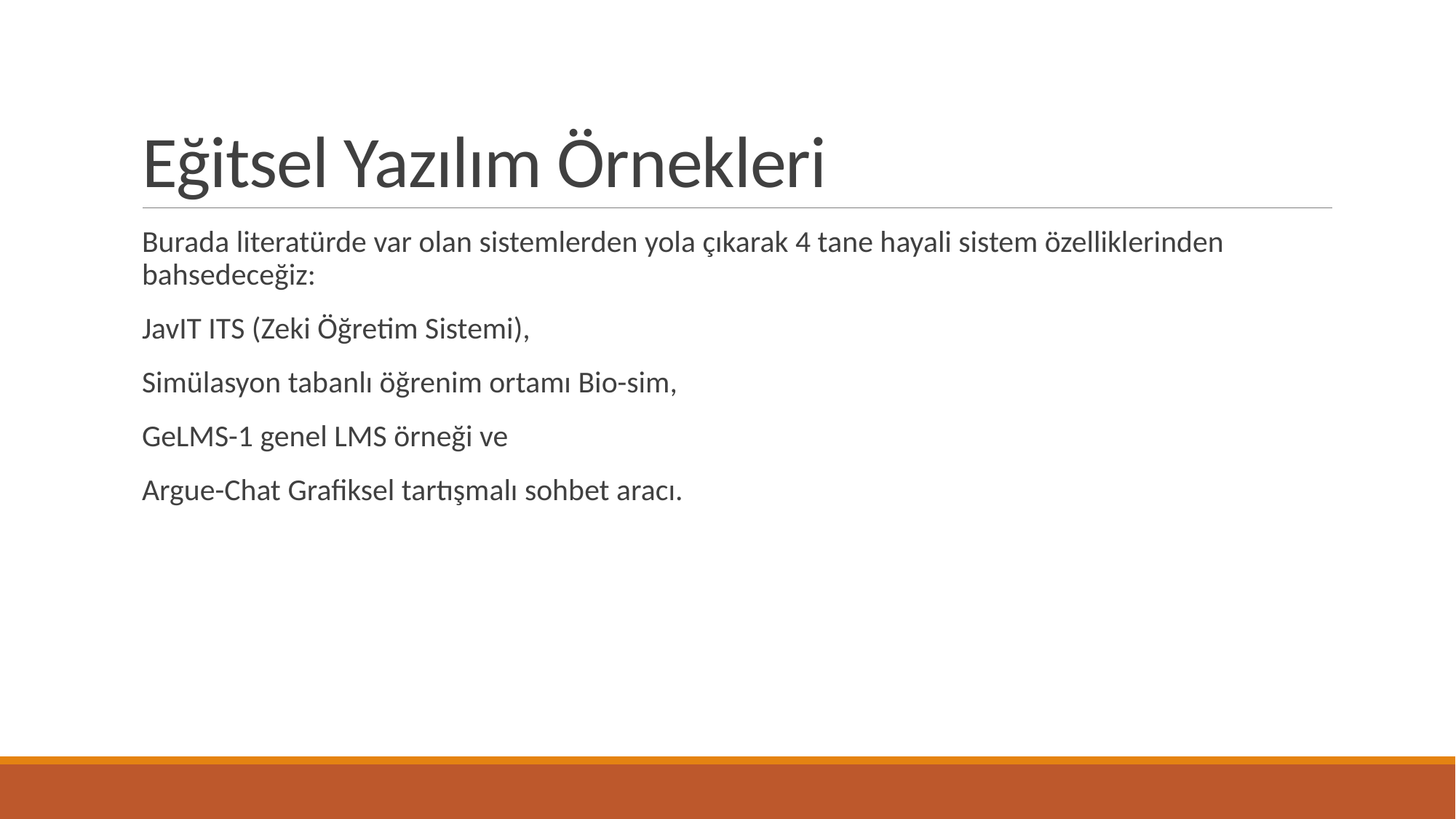

# Eğitsel Yazılım Örnekleri
Burada literatürde var olan sistemlerden yola çıkarak 4 tane hayali sistem özelliklerinden bahsedeceğiz:
JavIT ITS (Zeki Öğretim Sistemi),
Simülasyon tabanlı öğrenim ortamı Bio-sim,
GeLMS-1 genel LMS örneği ve
Argue-Chat Grafiksel tartışmalı sohbet aracı.